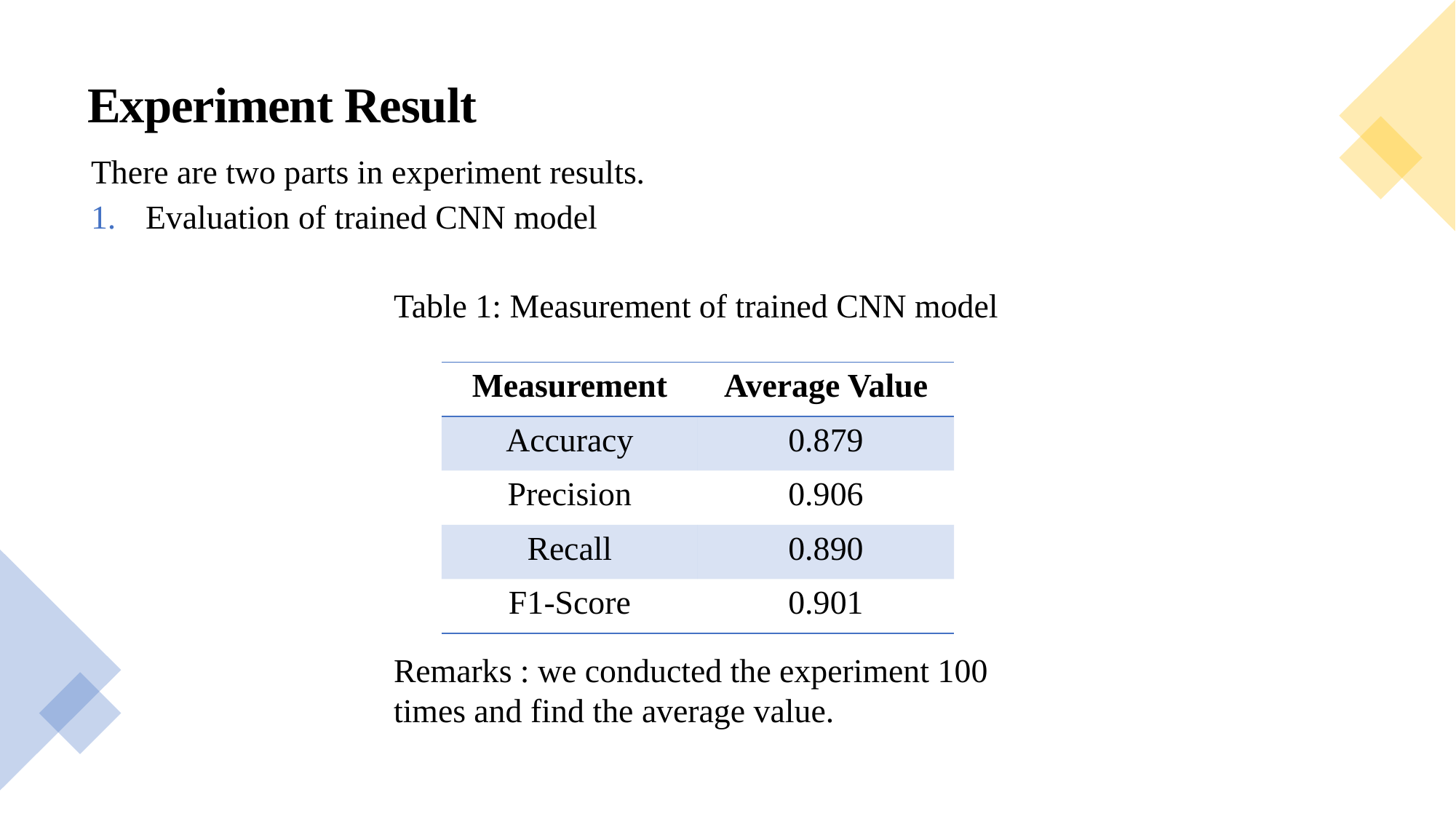

Experiment Result
There are two parts in experiment results.
Evaluation of trained CNN model
Table 1: Measurement of trained CNN model
| Measurement | Average Value |
| --- | --- |
| Accuracy | 0.879 |
| Precision | 0.906 |
| Recall | 0.890 |
| F1-Score | 0.901 |

Remarks : we conducted the experiment 100 times and find the average value.